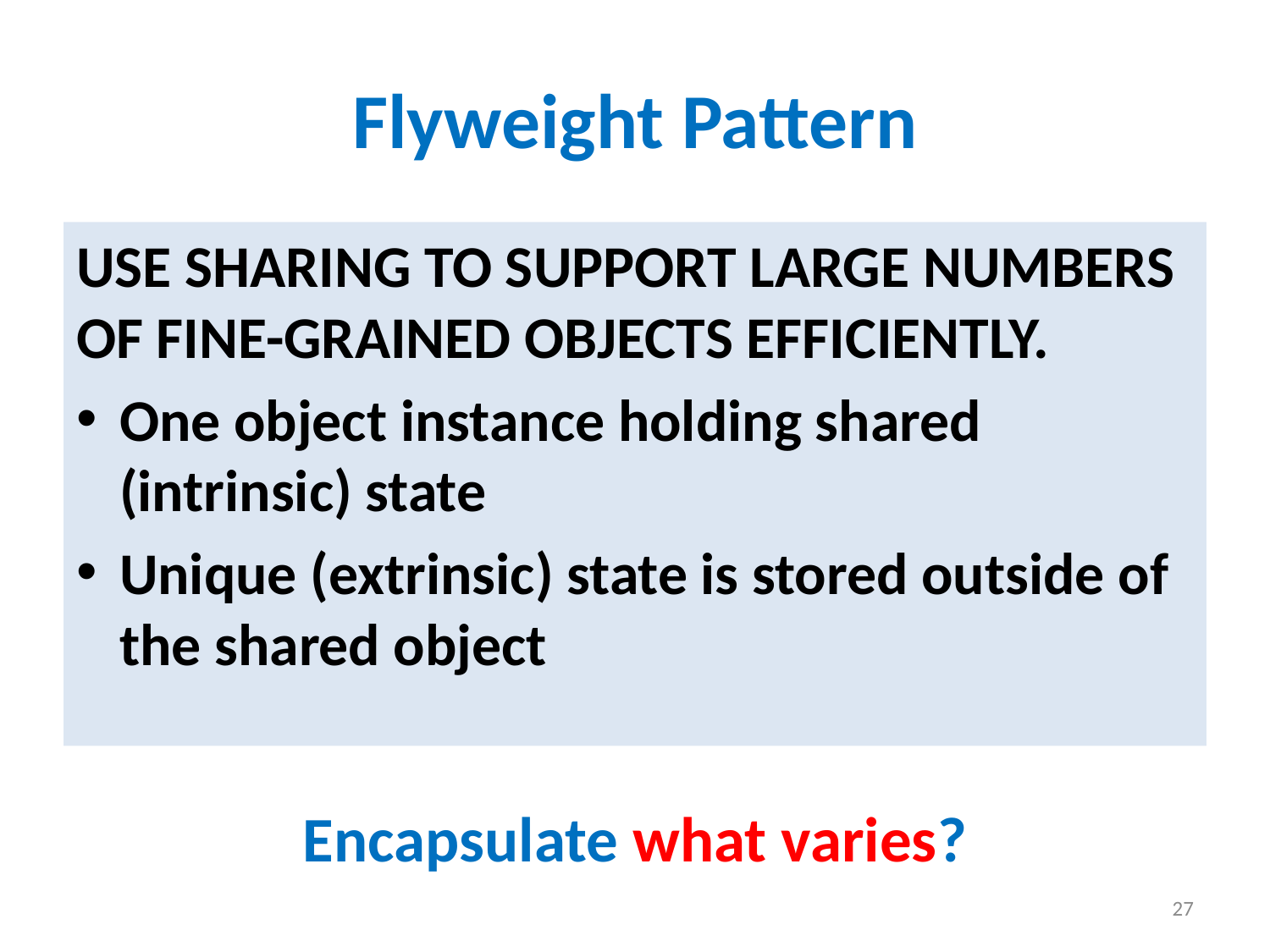

# Flyweight Pattern
USE SHARING TO SUPPORT LARGE NUMBERS OF FINE-GRAINED OBJECTS EFFICIENTLY.
One object instance holding shared (intrinsic) state
Unique (extrinsic) state is stored outside of the shared object

Encapsulate what varies?
27